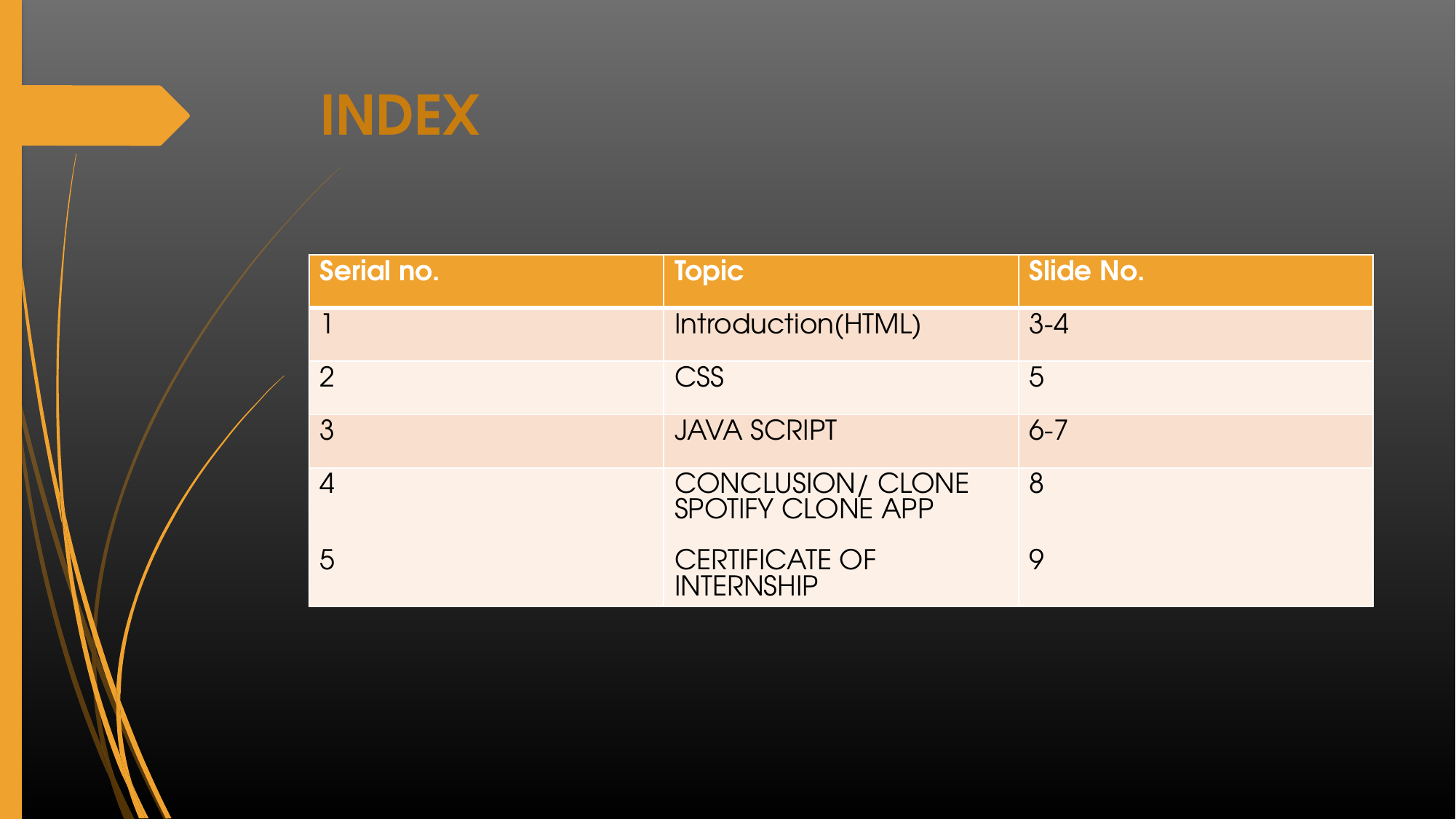

# INDEX
| Serial no. | Topic | Slide No. |
| --- | --- | --- |
| 1 | Introduction(HTML) | 3-4 |
| 2 | CSS | 5 |
| 3 | JAVA SCRIPT | 6-7 |
| 4 5 | CONCLUSION/ CLONE SPOTIFY CLONE APP CERTIFICATE OF INTERNSHIP | 8 9 |